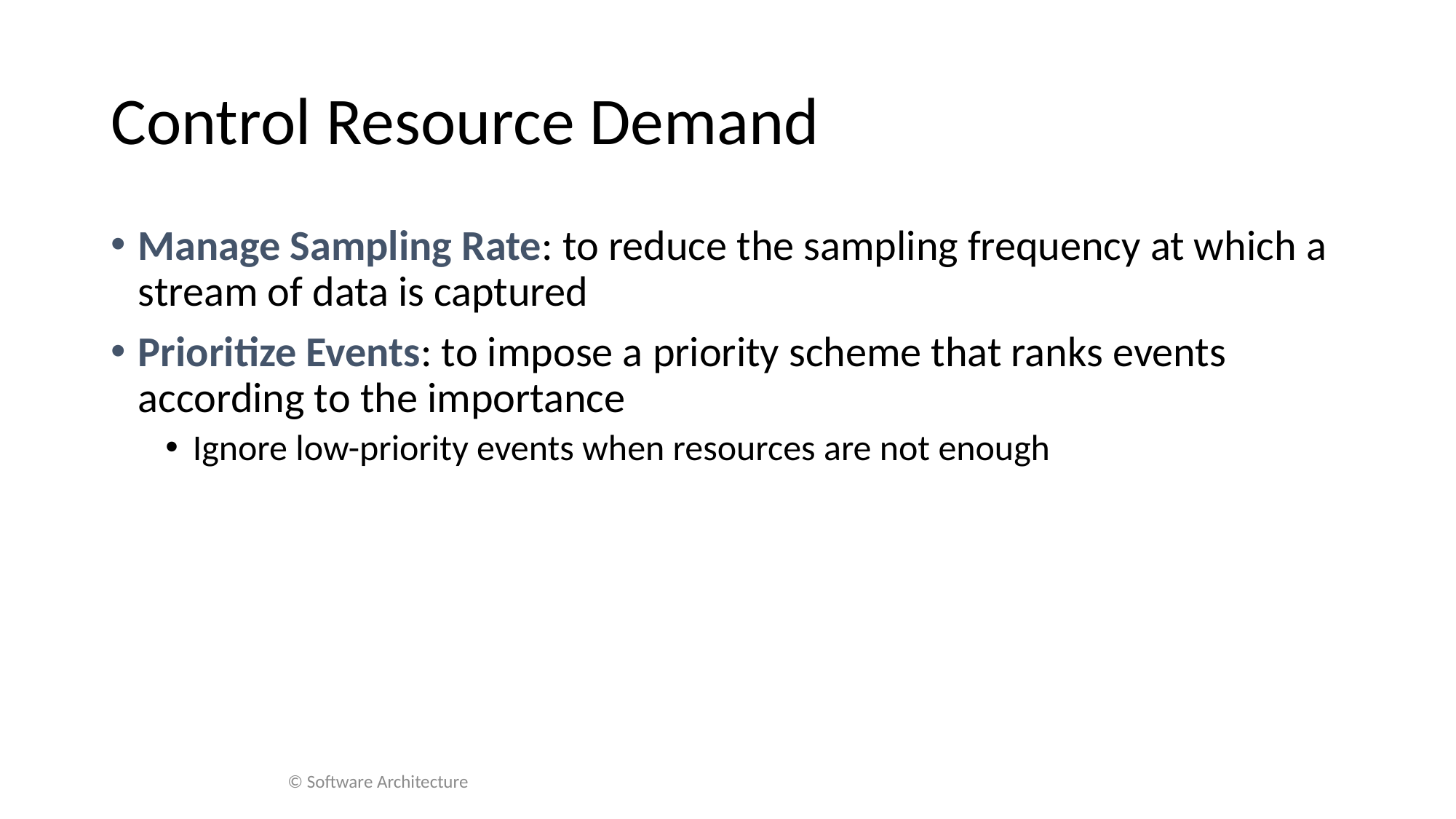

# Control Resource Demand
Manage Sampling Rate: to reduce the sampling frequency at which a stream of data is captured
Prioritize Events: to impose a priority scheme that ranks events according to the importance
Ignore low-priority events when resources are not enough
© Software Architecture